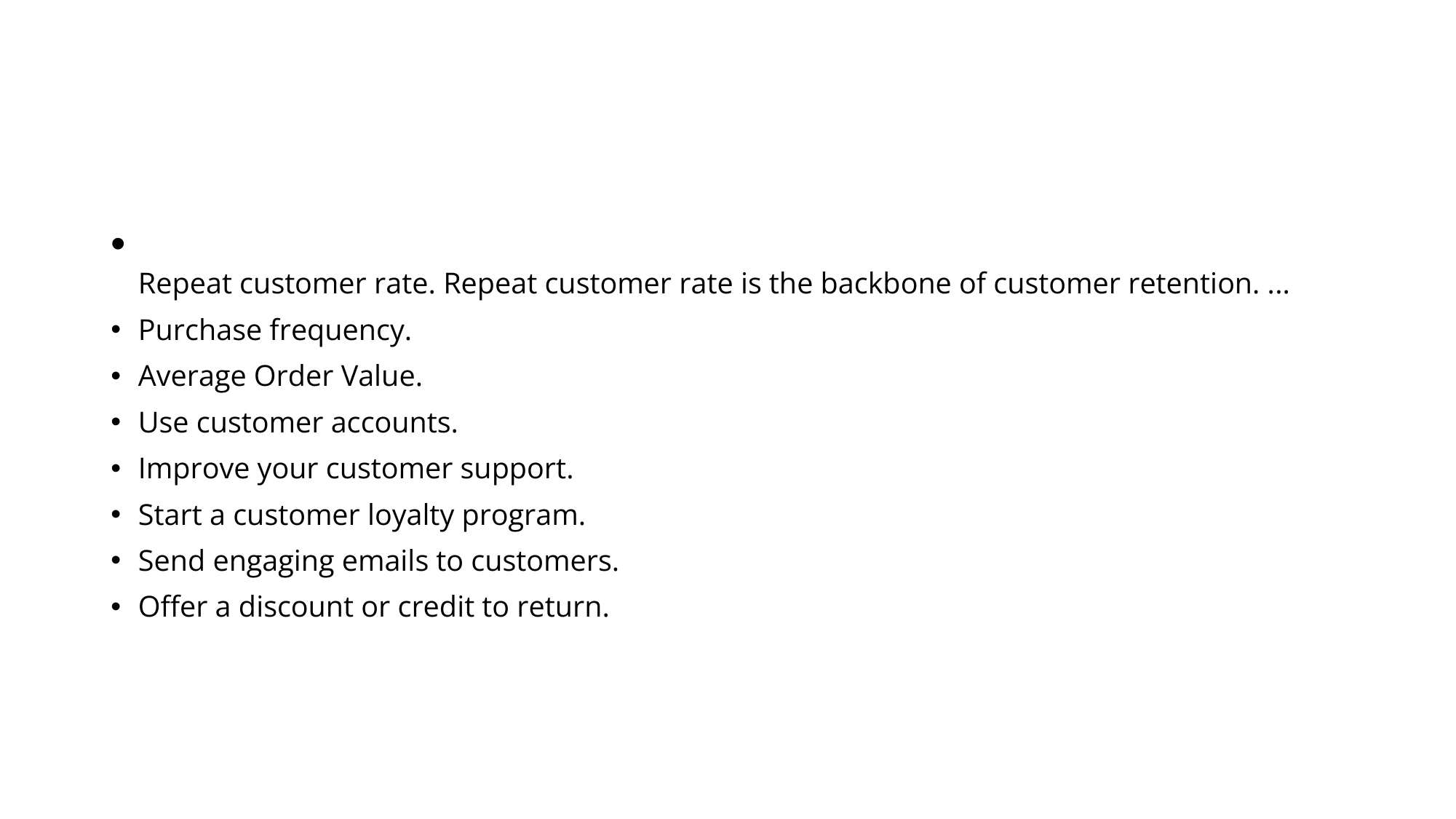

#
Repeat customer rate. Repeat customer rate is the backbone of customer retention. ...
Purchase frequency.
Average Order Value.
Use customer accounts.
Improve your customer support.
Start a customer loyalty program.
Send engaging emails to customers.
Offer a discount or credit to return.